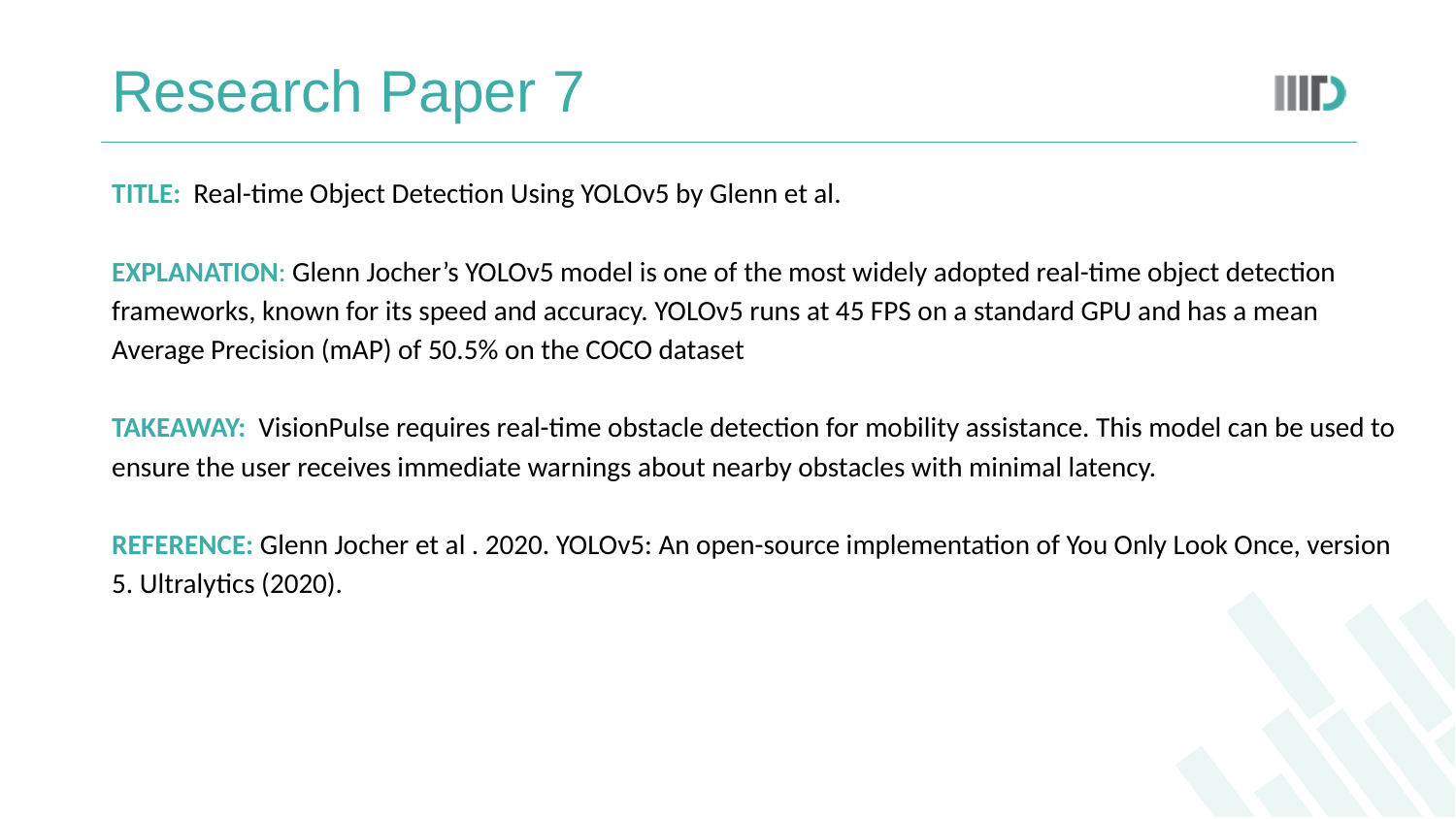

# Research Paper 7
TITLE:  Real-time Object Detection Using YOLOv5 by Glenn et al.

EXPLANATION: Glenn Jocher’s YOLOv5 model is one of the most widely adopted real-time object detection frameworks, known for its speed and accuracy. YOLOv5 runs at 45 FPS on a standard GPU and has a mean Average Precision (mAP) of 50.5% on the COCO dataset

TAKEAWAY:  VisionPulse requires real-time obstacle detection for mobility assistance. This model can be used to
ensure the user receives immediate warnings about nearby obstacles with minimal latency.

REFERENCE: Glenn Jocher et al . 2020. YOLOv5: An open-source implementation of You Only Look Once, version 5. Ultralytics (2020).